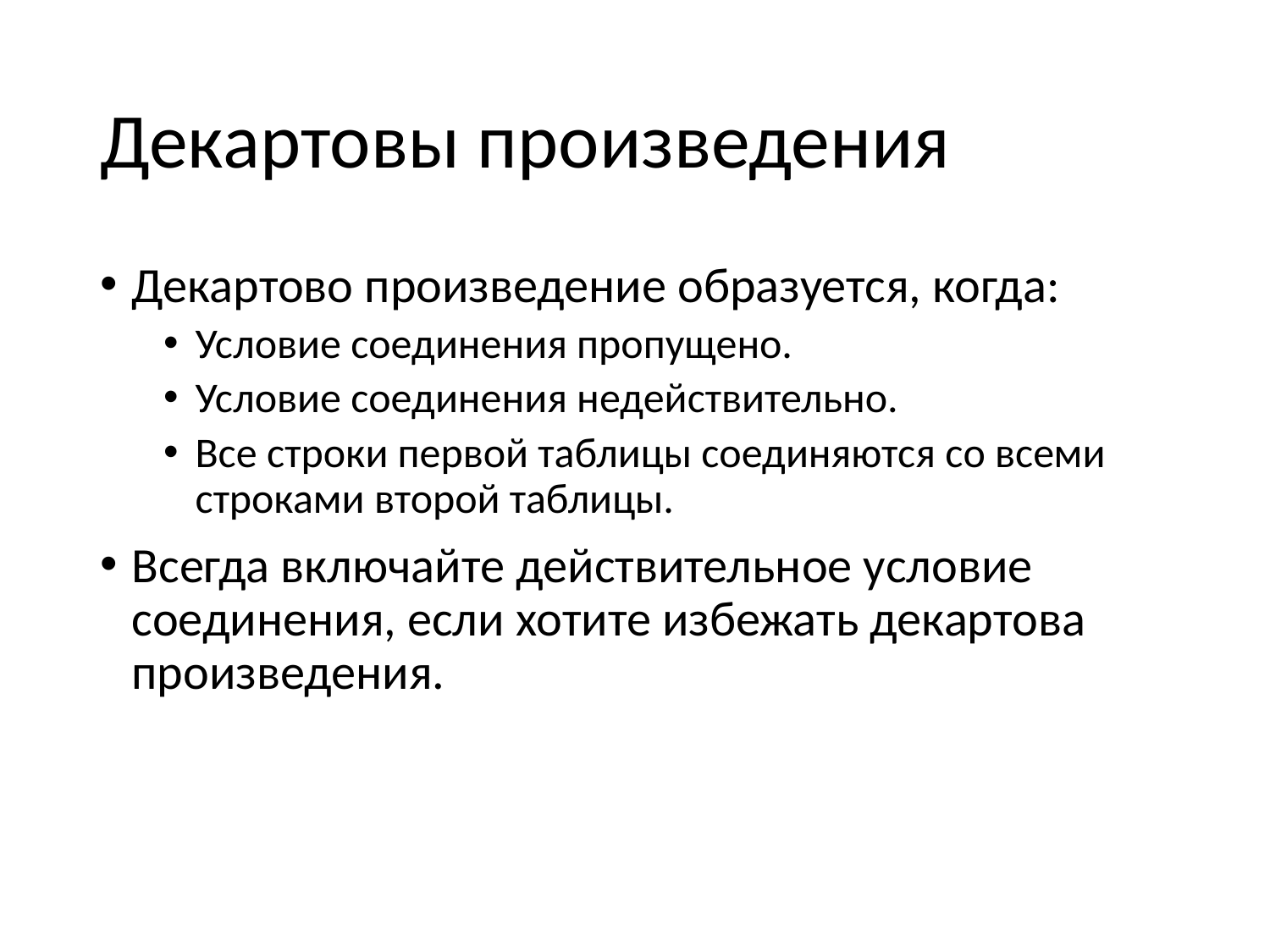

# Декартовы произведения
Декартово произведение образуется, когда:
Условие соединения пропущено.
Условие соединения недействительно.
Все строки первой таблицы соединяются со всеми строками второй таблицы.
Всегда включайте действительное условие соединения, если хотите избежать декартова произведения.